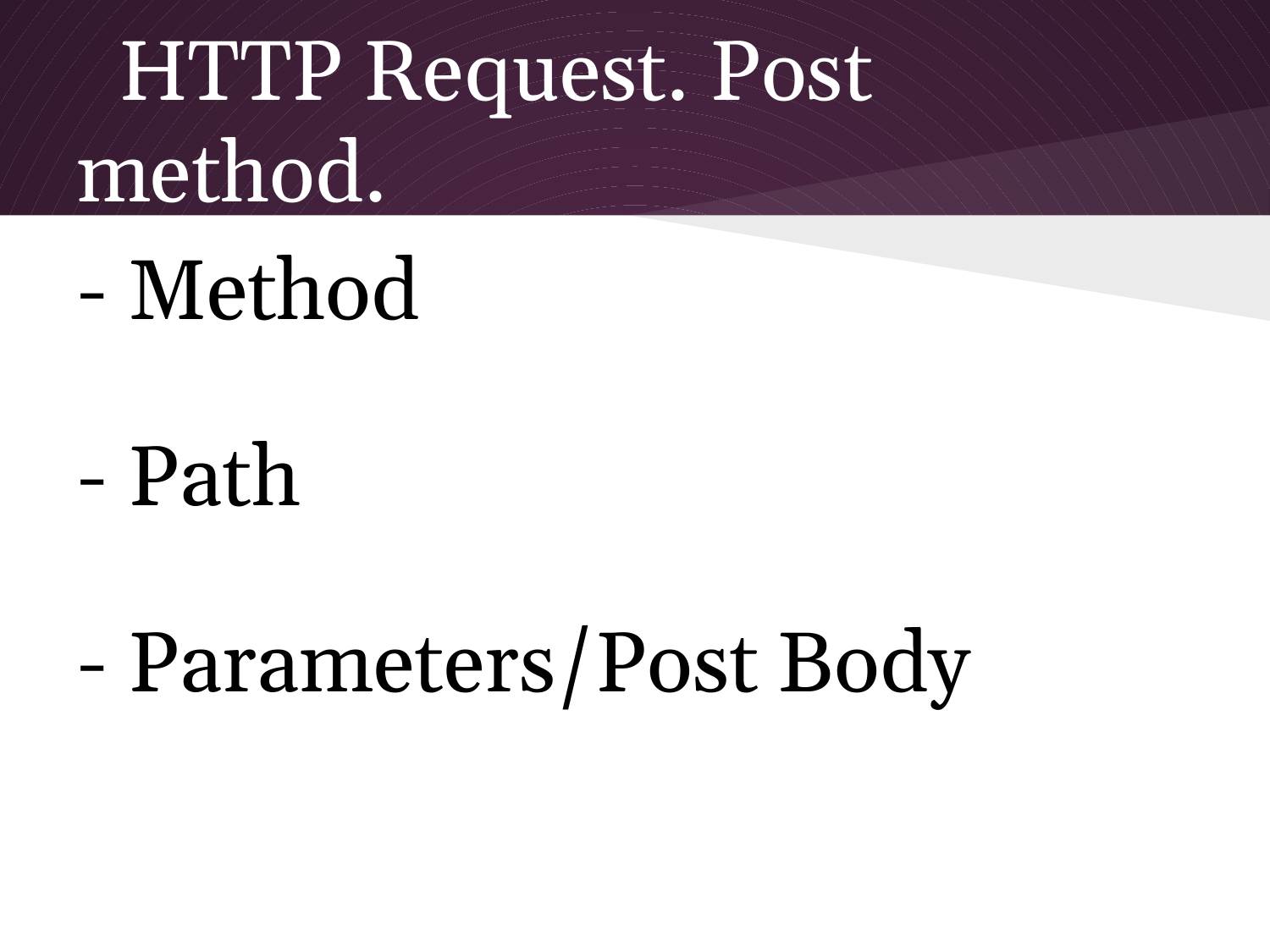

# HTTP Request. Post method.
- Method

- Path

- Parameters/Post Body